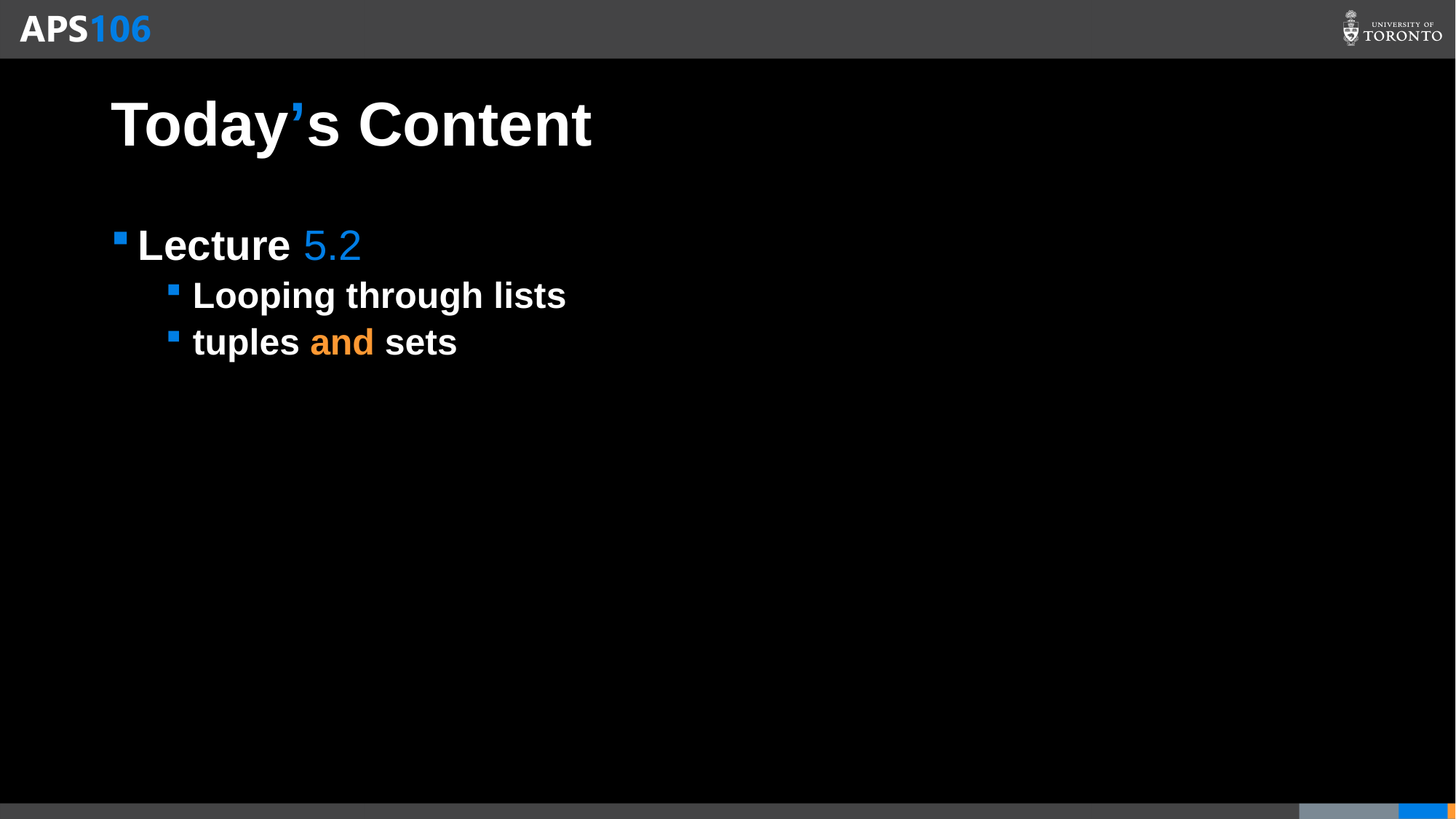

# Today’s Content
Lecture 5.2
Looping through lists
tuples and sets